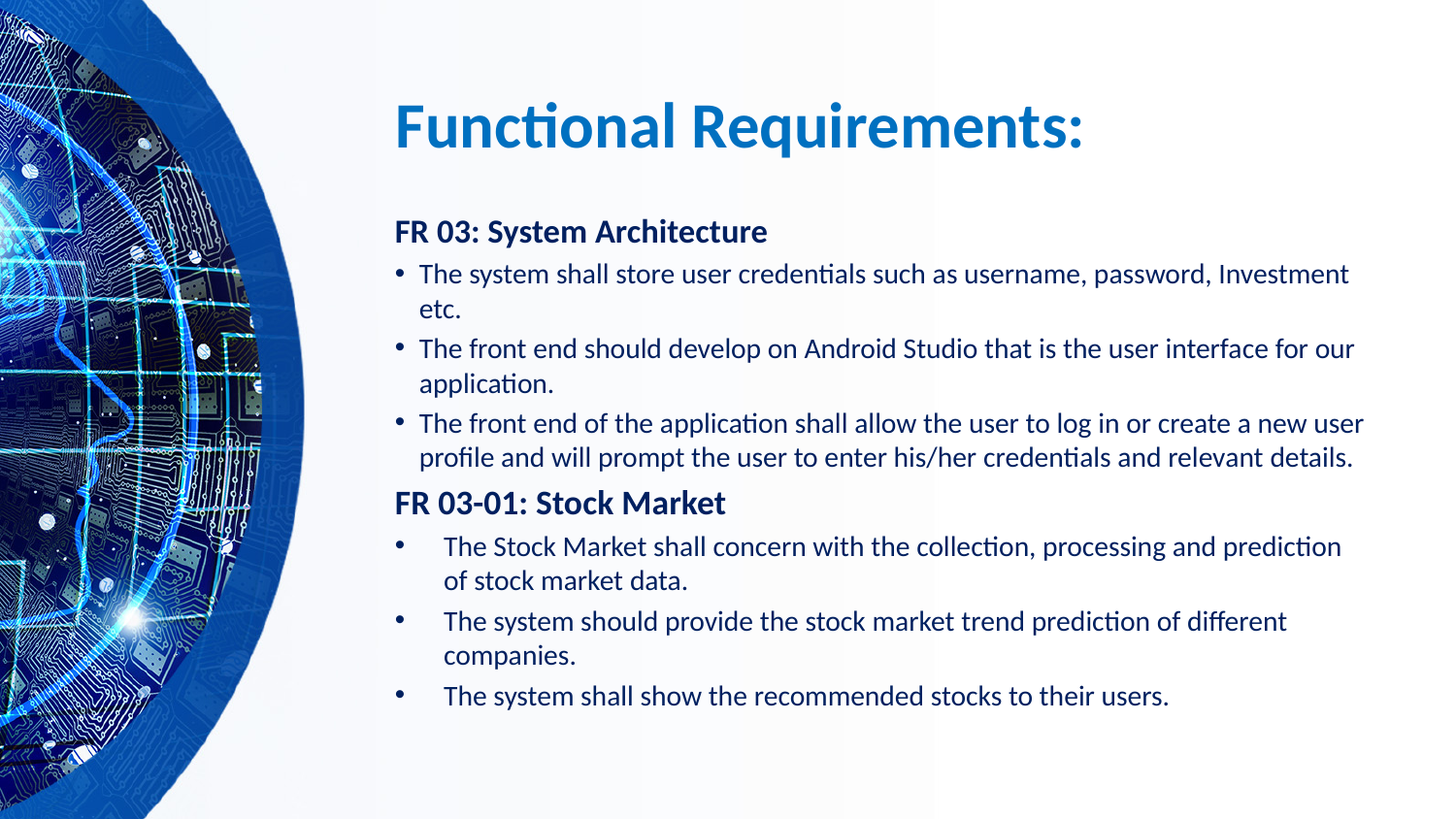

# Functional Requirements:
FR 03: System Architecture
The system shall store user credentials such as username, password, Investment etc.
The front end should develop on Android Studio that is the user interface for our application.
The front end of the application shall allow the user to log in or create a new user profile and will prompt the user to enter his/her credentials and relevant details.
FR 03-01: Stock Market
The Stock Market shall concern with the collection, processing and prediction of stock market data.
The system should provide the stock market trend prediction of different companies.
The system shall show the recommended stocks to their users.